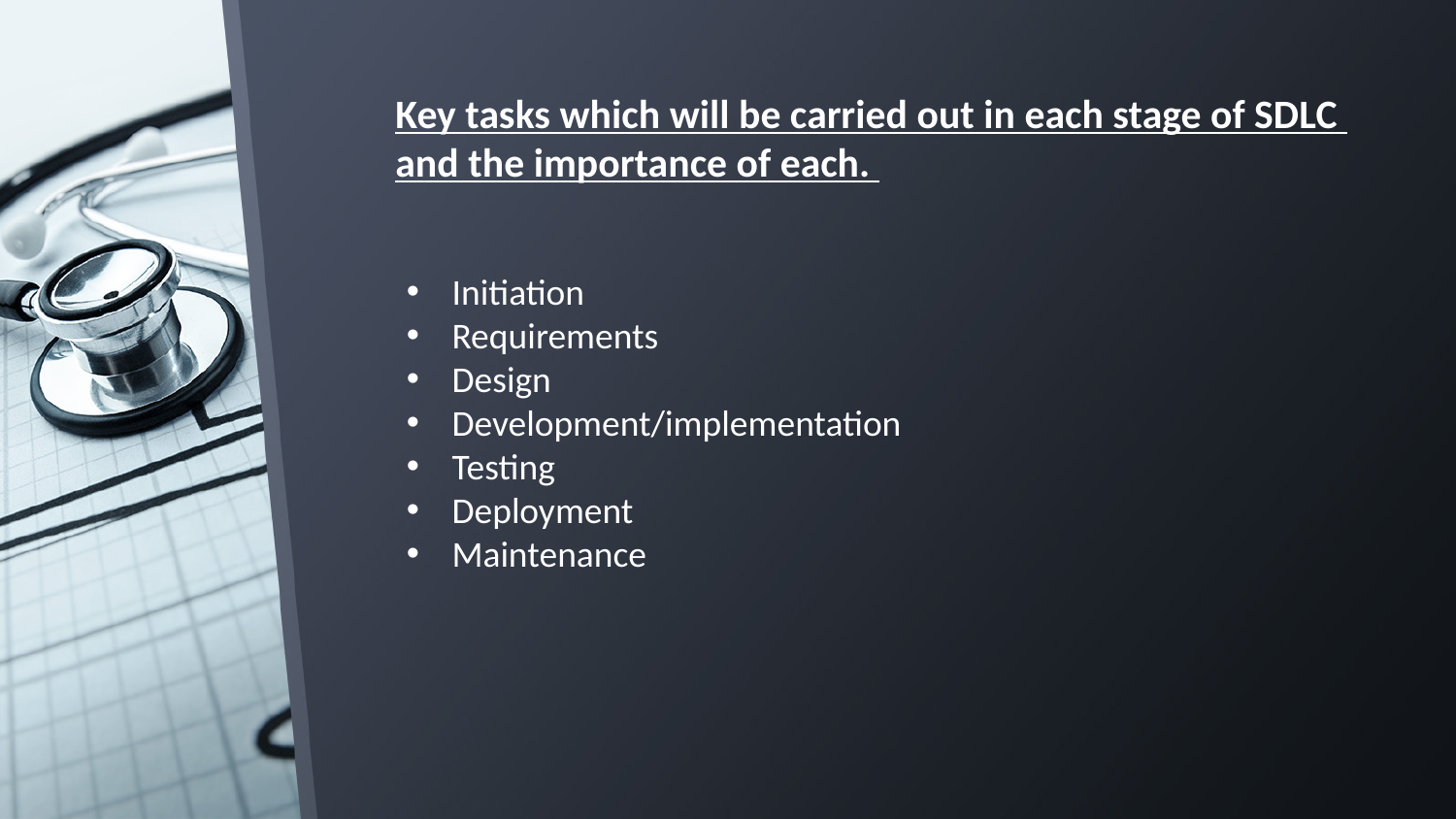

Key tasks which will be carried out in each stage of SDLC
and the importance of each.
Initiation
Requirements
Design
Development/implementation
Testing
Deployment
Maintenance